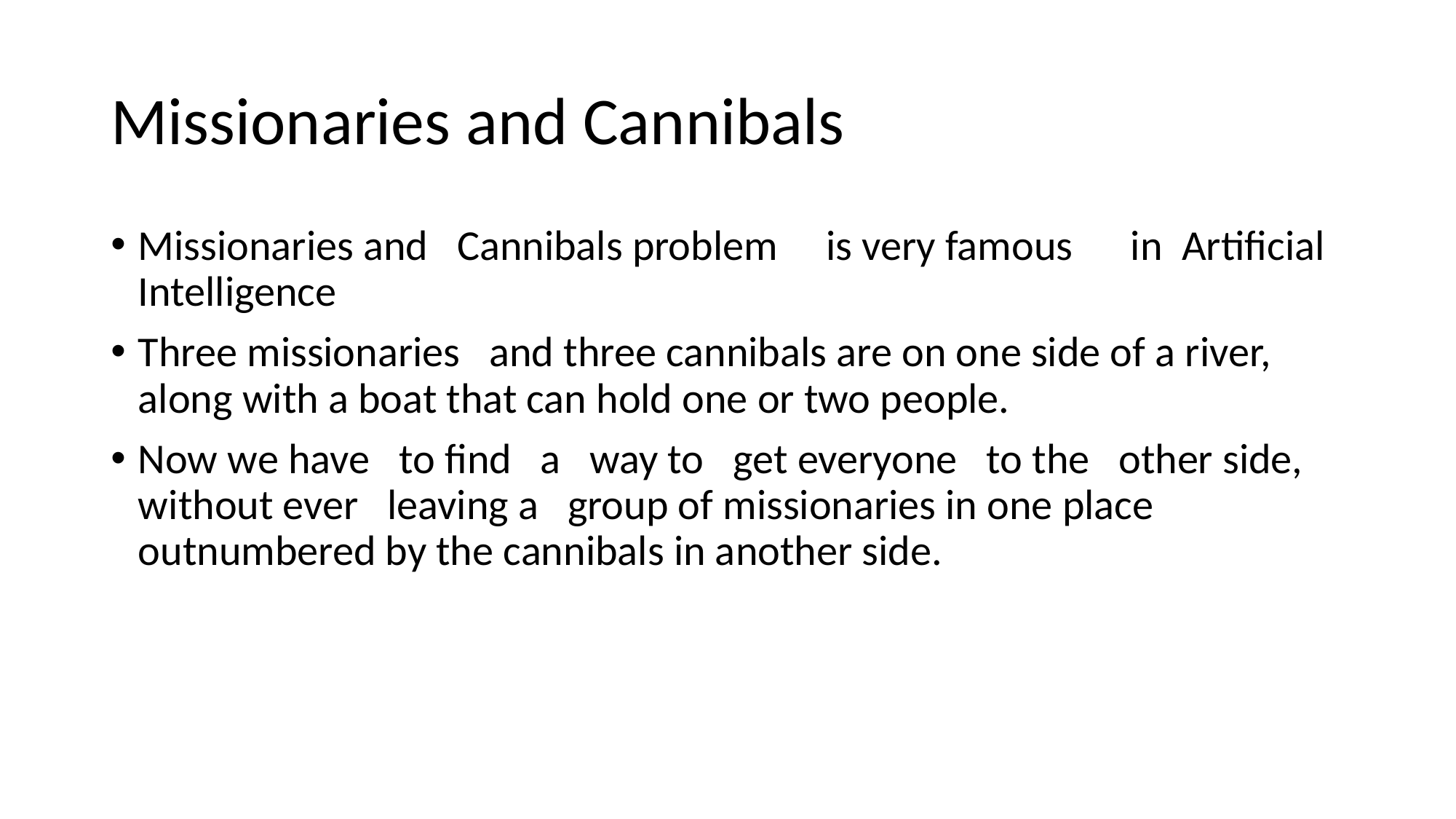

# Missionaries and Cannibals
Missionaries and   Cannibals problem     is very famous      in  Artificial  Intelligence
Three missionaries   and three cannibals are on one side of a river, along with a boat that can hold one or two people.
Now we have   to find   a   way to   get everyone   to the   other side,   without ever   leaving a   group of missionaries in one place outnumbered by the cannibals in another side.